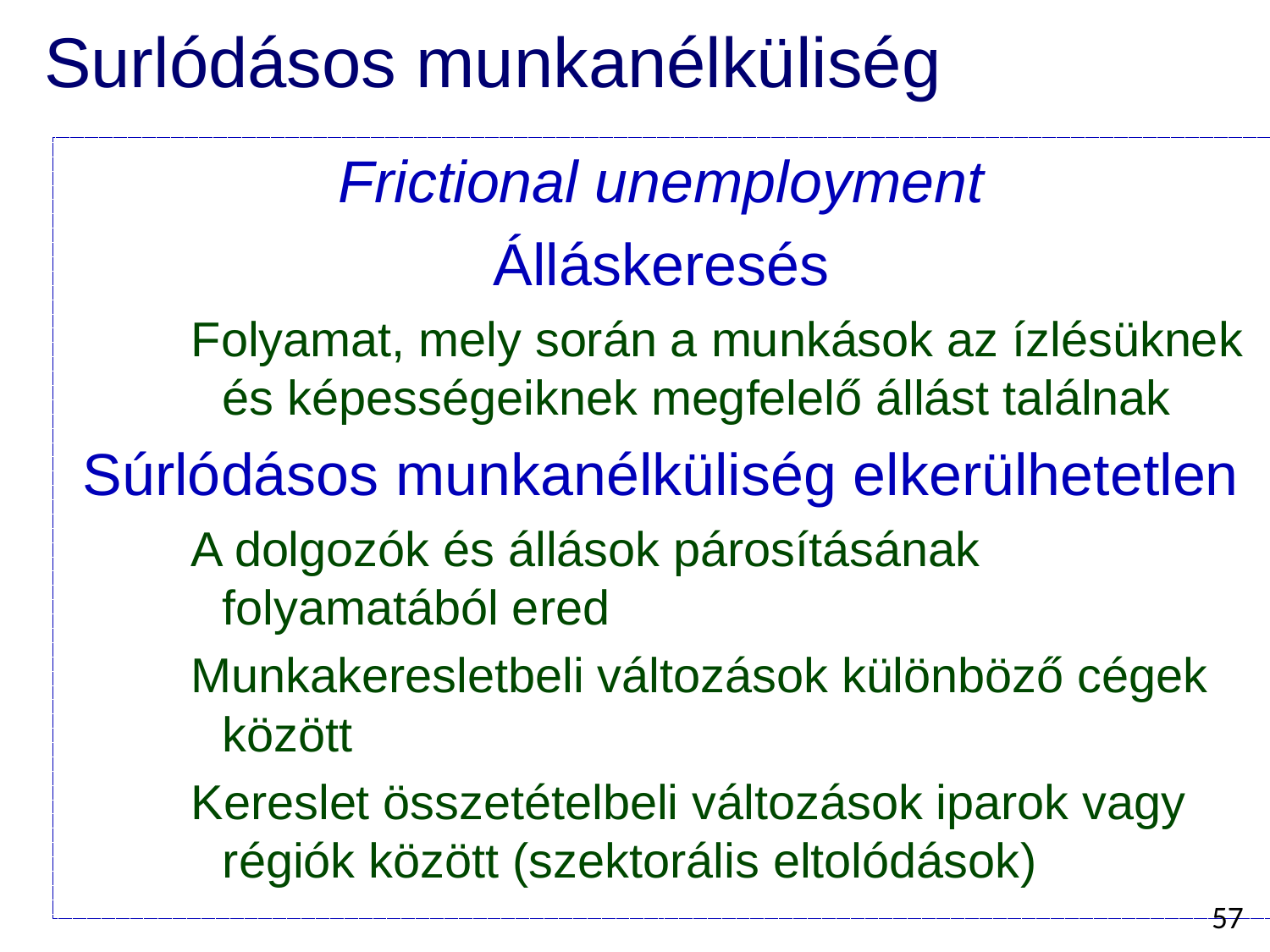

Surlódásos munkanélküliség
Frictional unemployment
Álláskeresés
Folyamat, mely során a munkások az ízlésüknek és képességeiknek megfelelő állást találnak
Súrlódásos munkanélküliség elkerülhetetlen
A dolgozók és állások párosításának folyamatából ered
Munkakeresletbeli változások különböző cégek között
Kereslet összetételbeli változások iparok vagy régiók között (szektorális eltolódások)
57